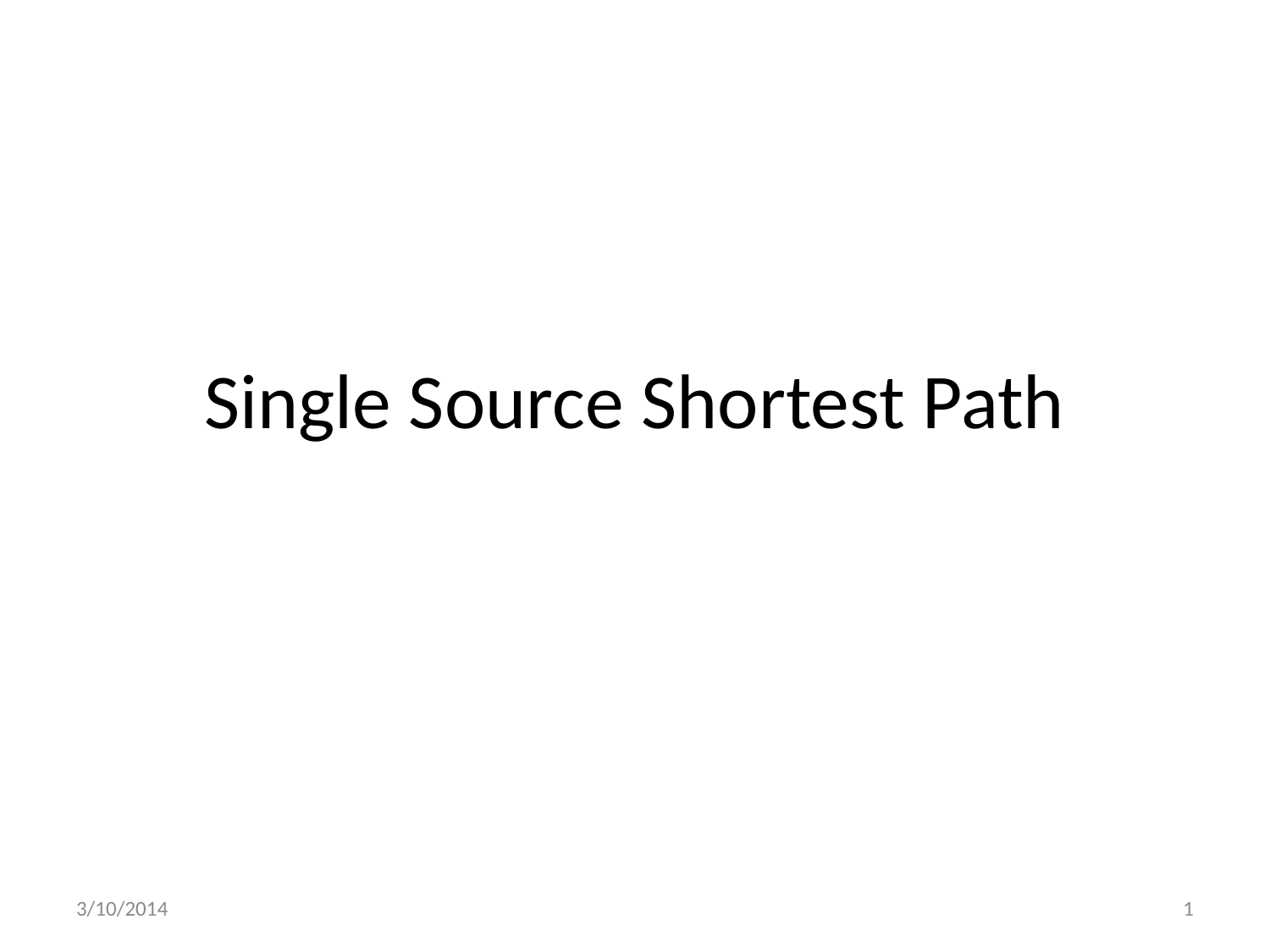

# Single Source Shortest Path

3/10/2014
1